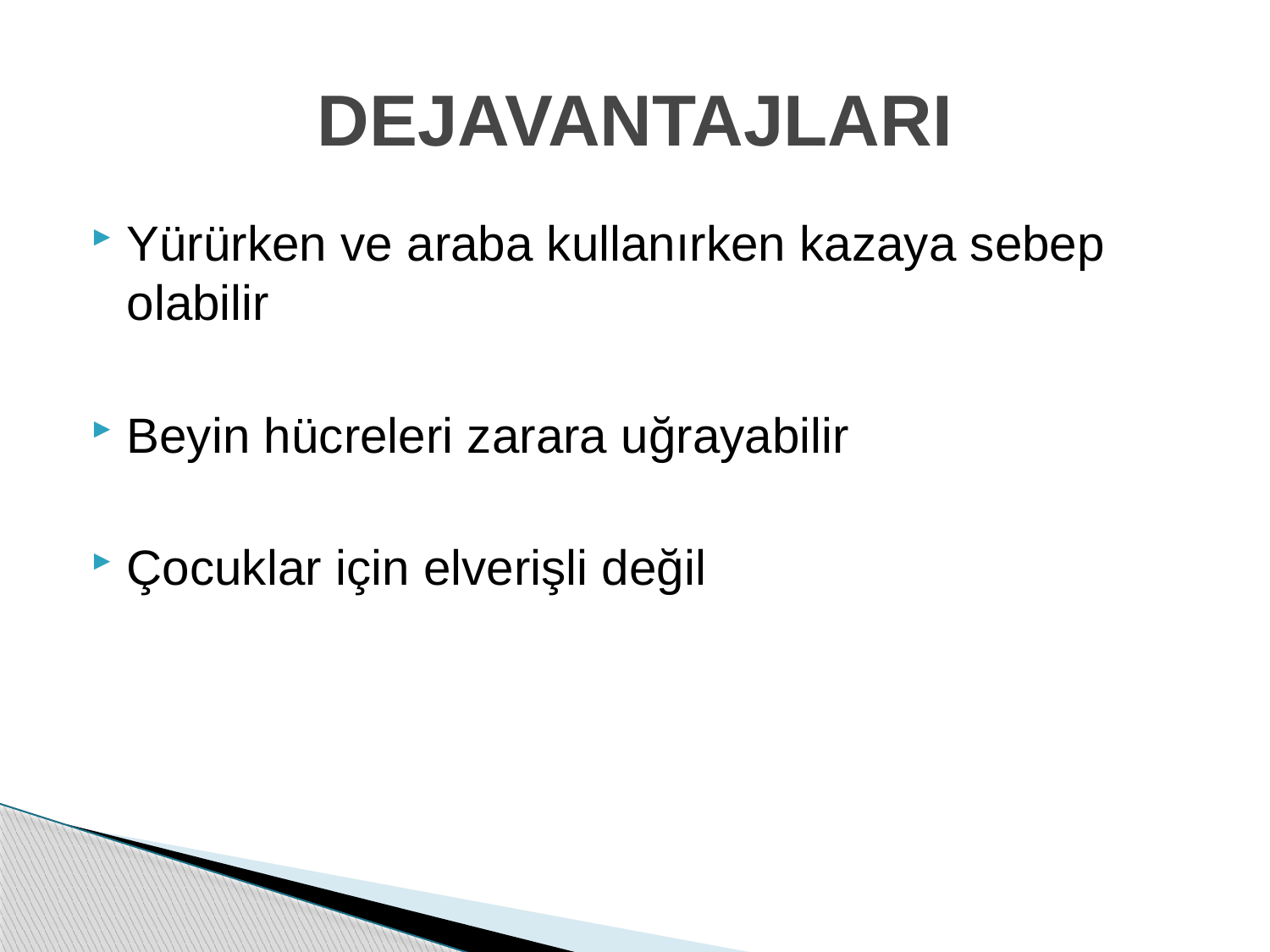

# DEJAVANTAJLARI
Yürürken ve araba kullanırken kazaya sebep olabilir

Beyin hücreleri zarara uğrayabilir

Çocuklar için elverişli değil